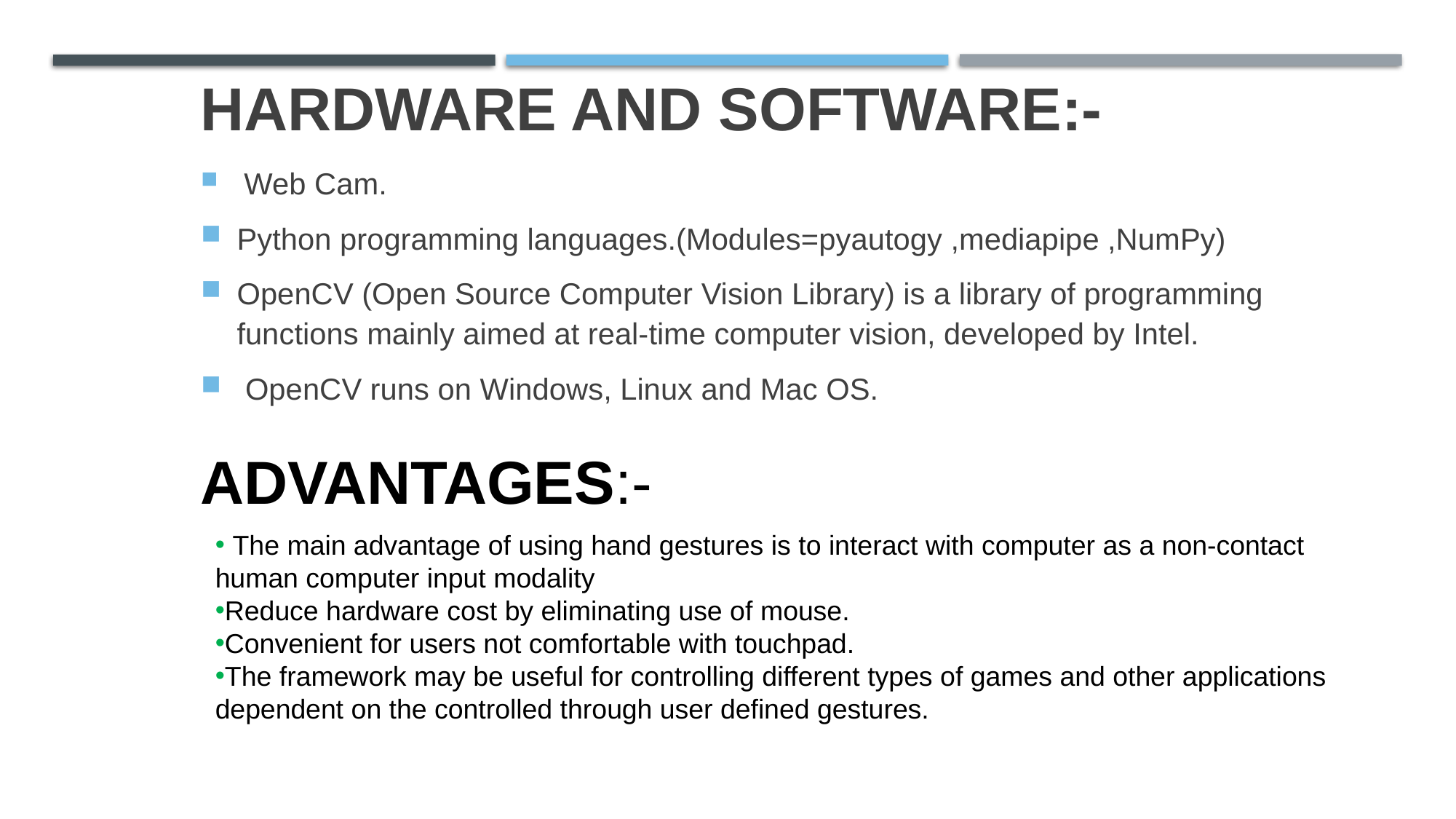

# HARDWARE AND SOFTWARE:-
 Web Cam.
Python programming languages.(Modules=pyautogy ,mediapipe ,NumPy)
OpenCV (Open Source Computer Vision Library) is a library of programming functions mainly aimed at real-time computer vision, developed by Intel.
 OpenCV runs on Windows, Linux and Mac OS.

ADVANTAGES:-
 The main advantage of using hand gestures is to interact with computer as a non-contact human computer input modality
Reduce hardware cost by eliminating use of mouse.
Convenient for users not comfortable with touchpad.
The framework may be useful for controlling different types of games and other applications dependent on the controlled through user defined gestures.